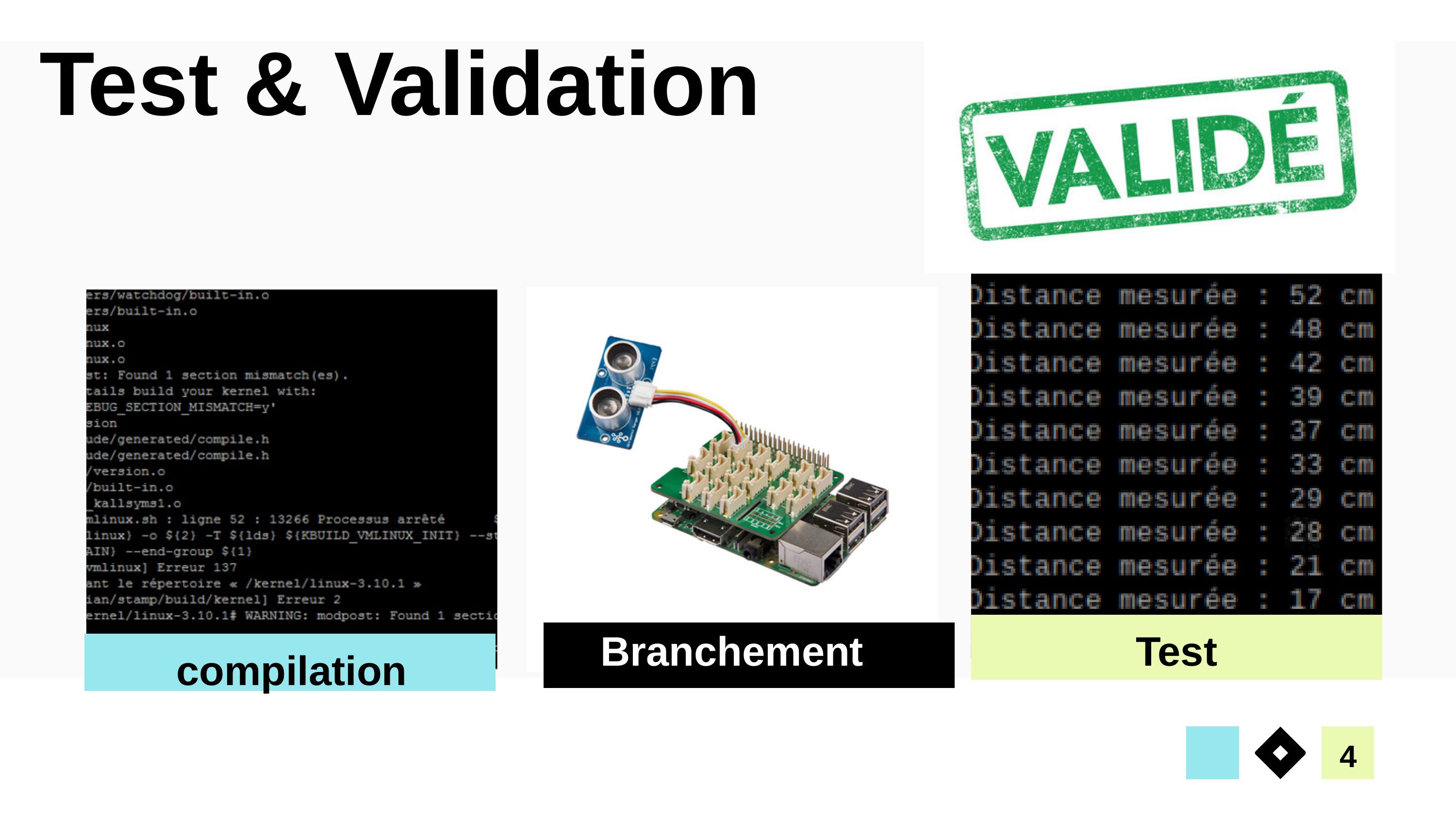

Test & Validation

Branchement
Test

compilation

4